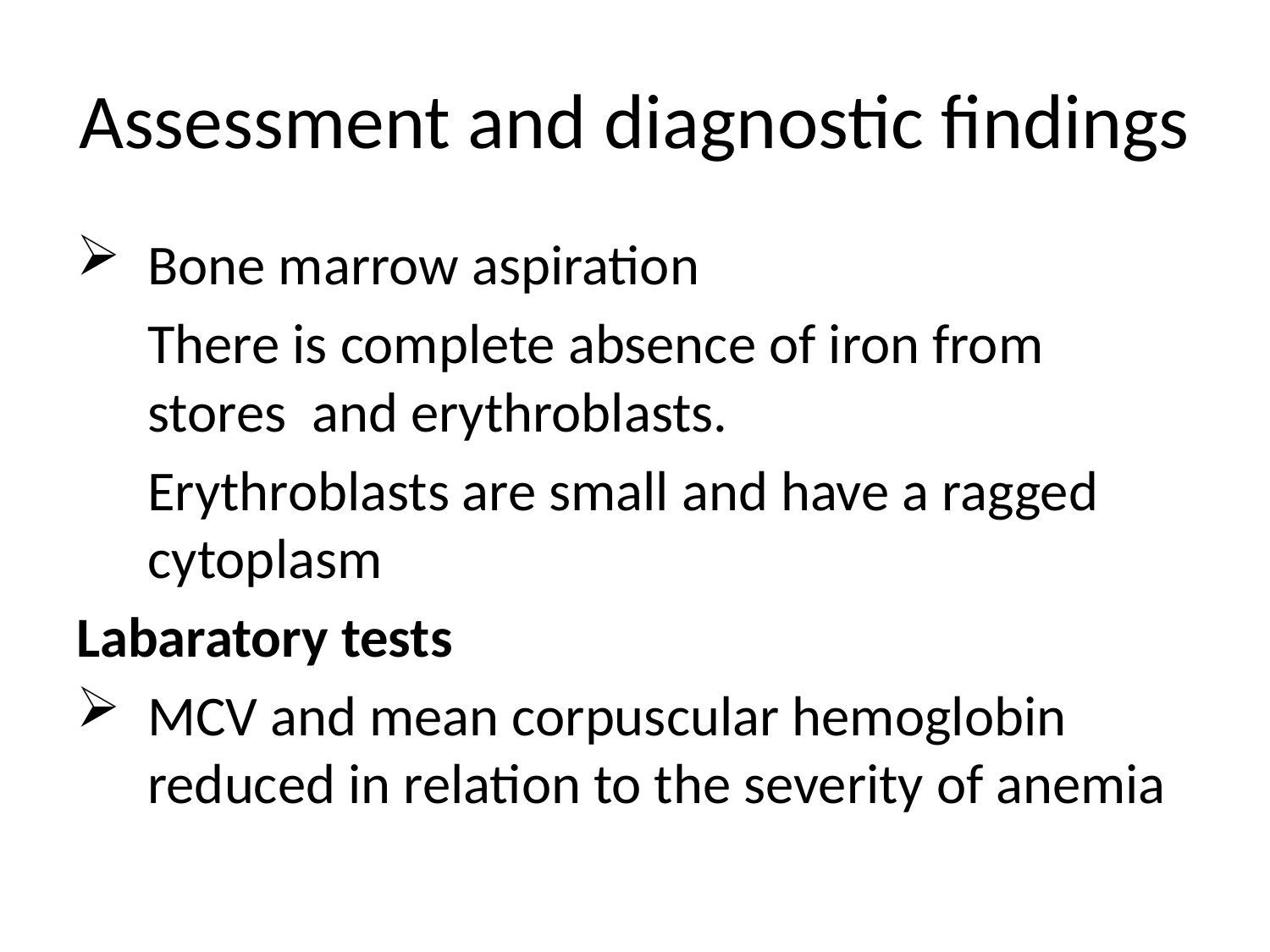

# Assessment and diagnostic findings
Bone marrow aspiration
	There is complete absence of iron from stores  and erythroblasts.
	Erythroblasts are small and have a ragged cytoplasm
Labaratory tests
MCV and mean corpuscular hemoglobin reduced in relation to the severity of anemia